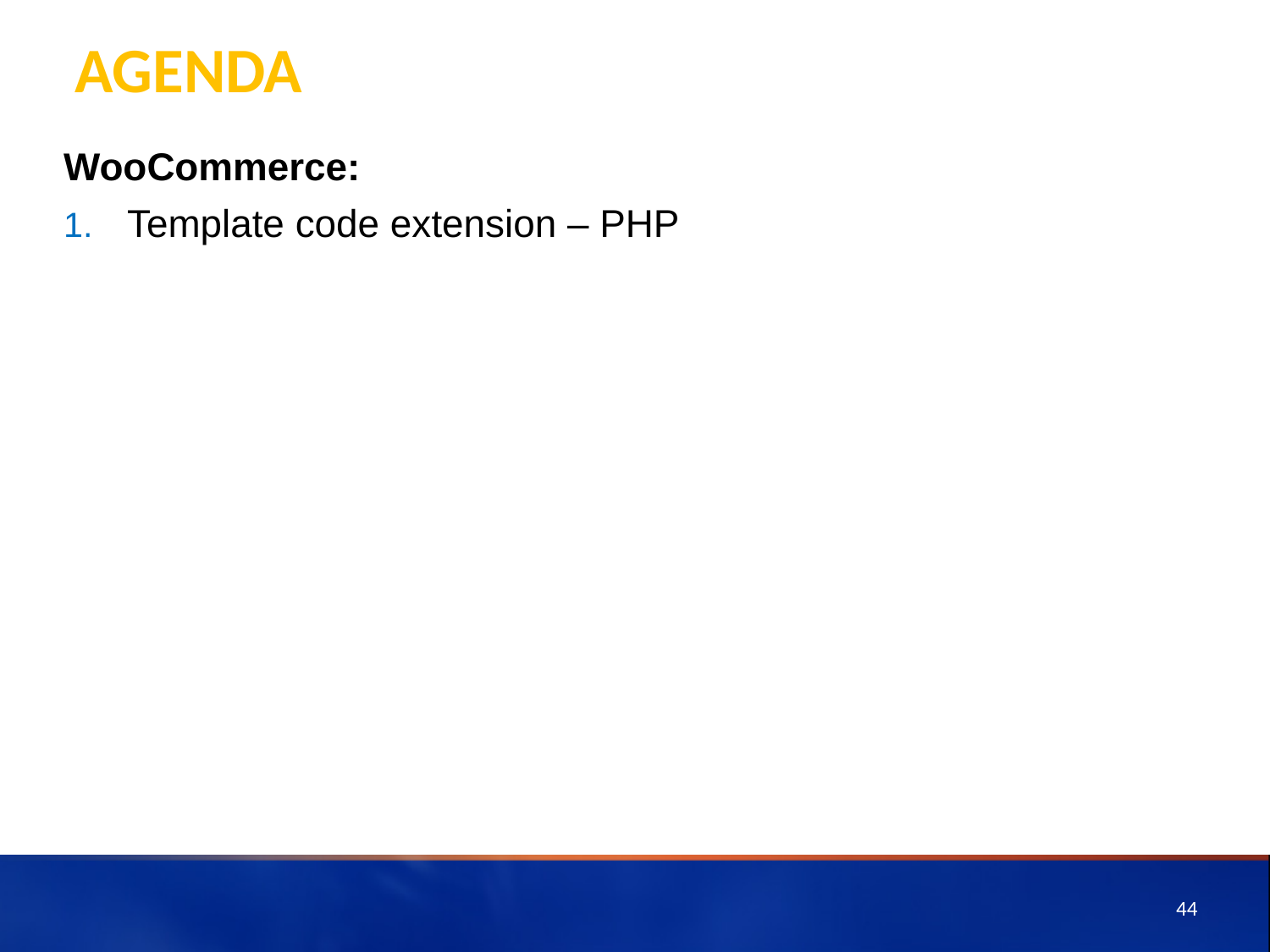

# Agenda
WooCommerce:
Template code extension – PHP

44